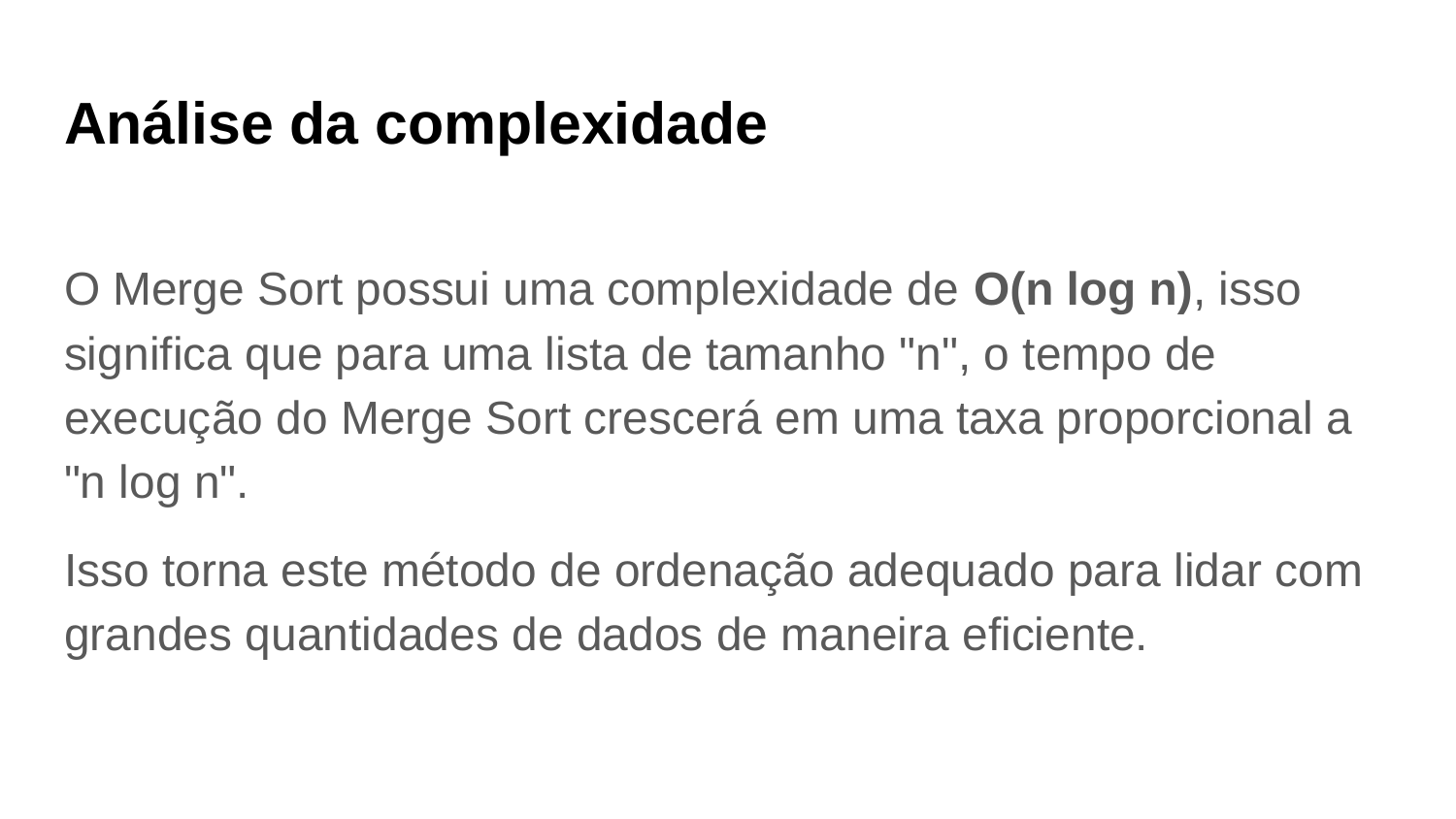

# Análise da complexidade
O Merge Sort possui uma complexidade de O(n log n), isso significa que para uma lista de tamanho "n", o tempo de execução do Merge Sort crescerá em uma taxa proporcional a "n log n".
Isso torna este método de ordenação adequado para lidar com grandes quantidades de dados de maneira eficiente.